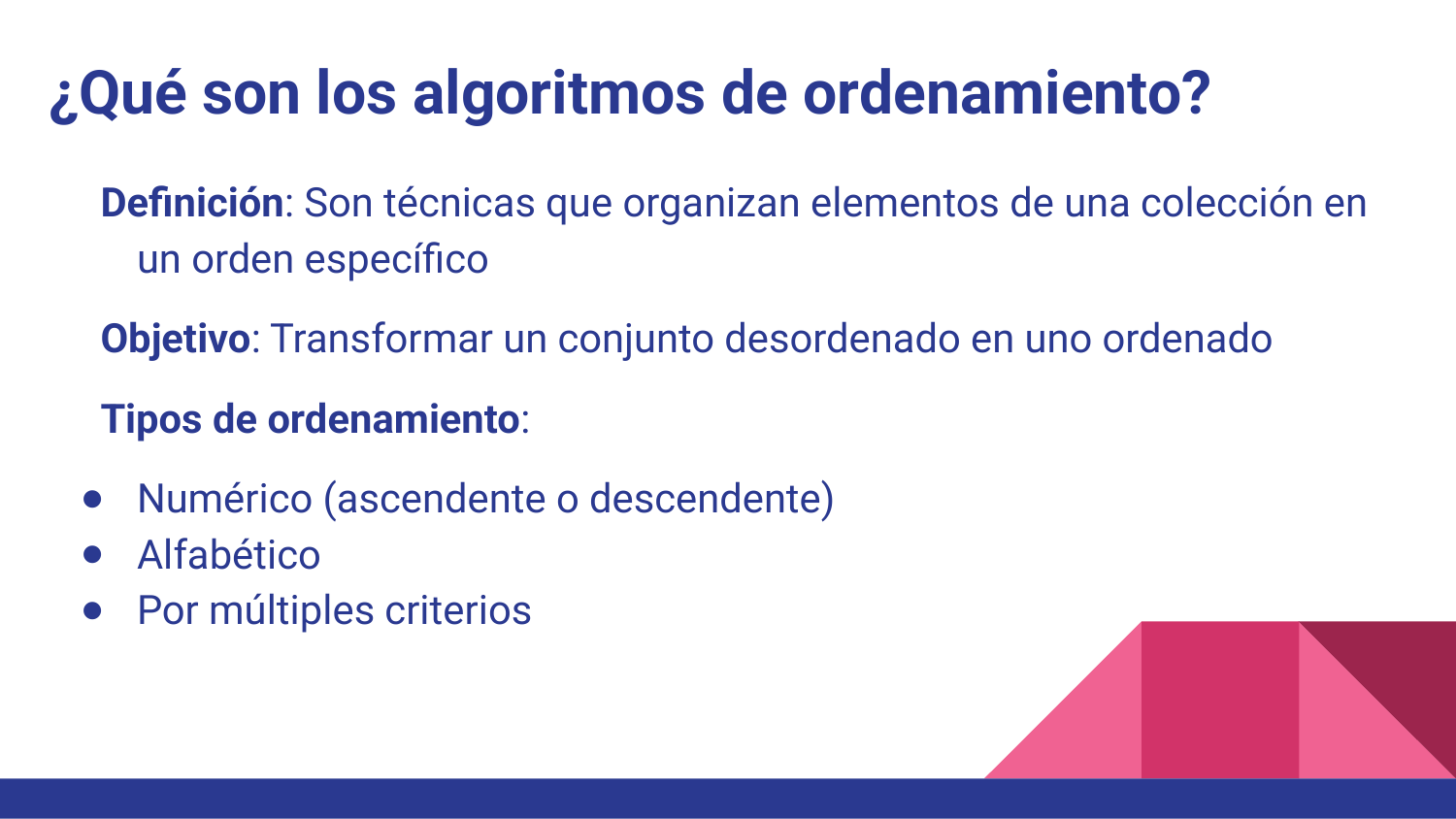

# ¿Qué son los algoritmos de ordenamiento?
Definición: Son técnicas que organizan elementos de una colección en un orden específico
Objetivo: Transformar un conjunto desordenado en uno ordenado
Tipos de ordenamiento:
Numérico (ascendente o descendente)
Alfabético
Por múltiples criterios